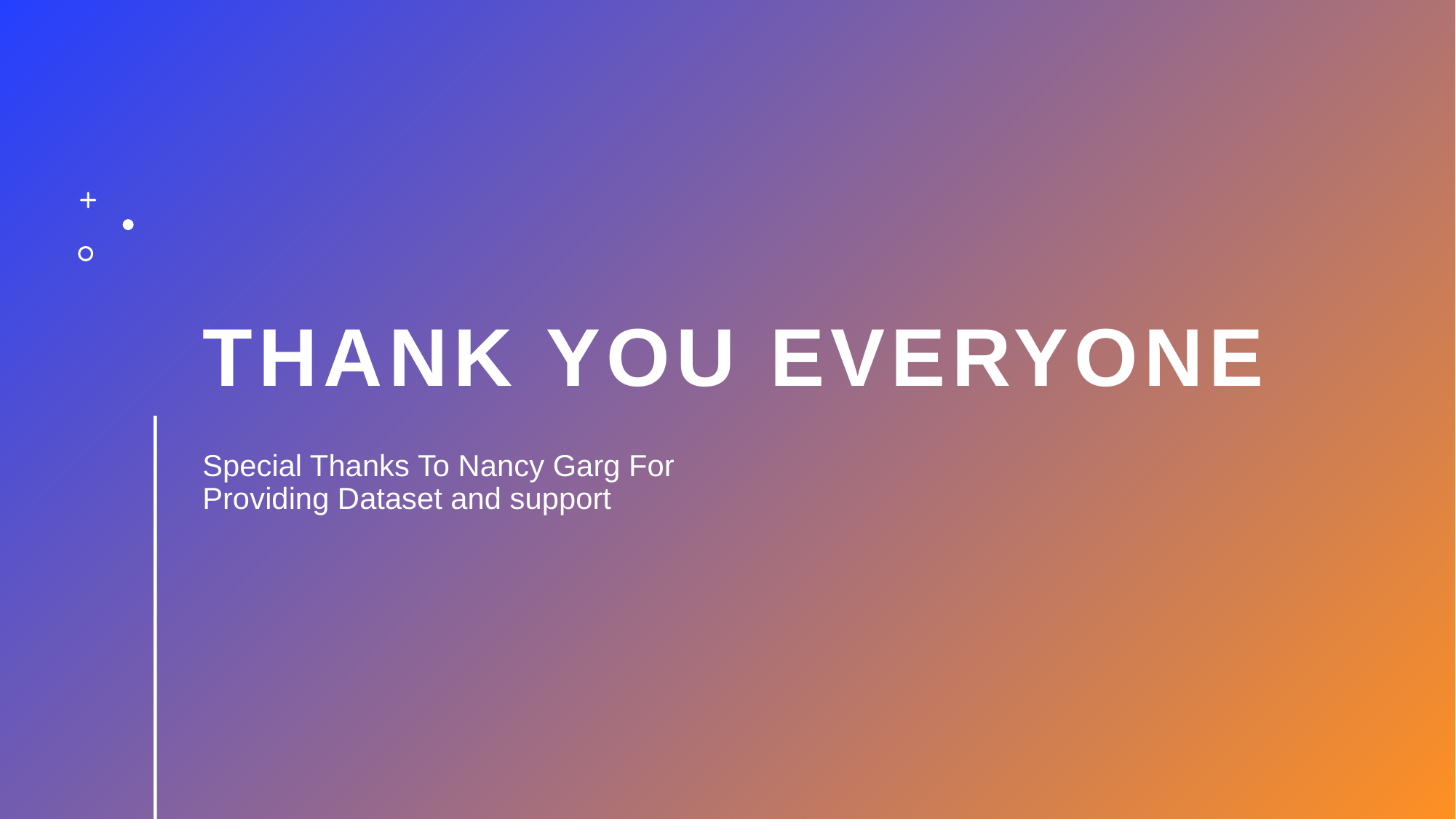

# THANK YOU EVERYONE
Special Thanks To Nancy Garg For Providing Dataset and support